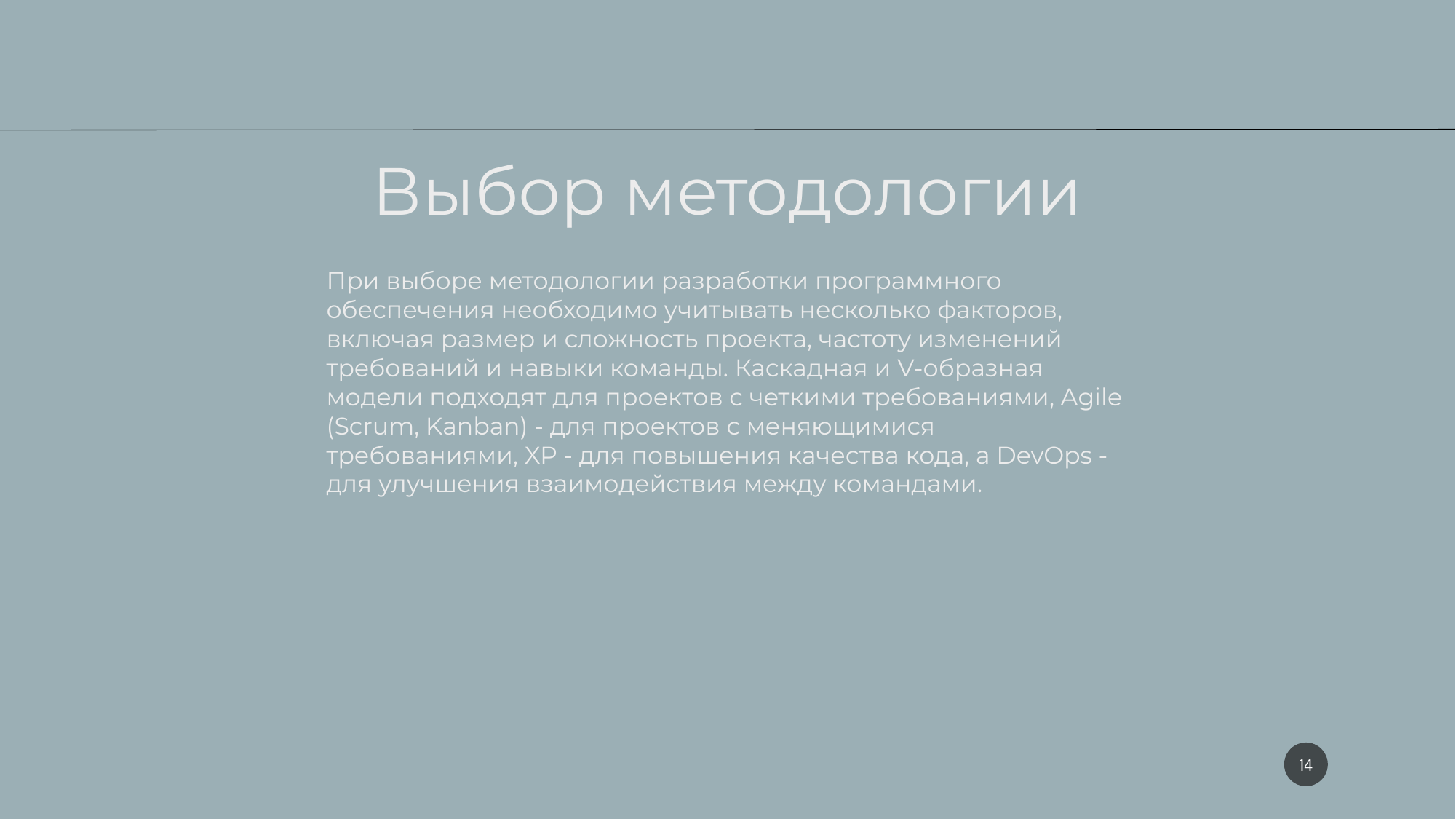

Выбор методологии
При выборе методологии разработки программного обеспечения необходимо учитывать несколько факторов, включая размер и сложность проекта, частоту изменений требований и навыки команды. Каскадная и V-образная модели подходят для проектов с четкими требованиями, Agile (Scrum, Kanban) - для проектов с меняющимися требованиями, XP - для повышения качества кода, а DevOps - для улучшения взаимодействия между командами.
14